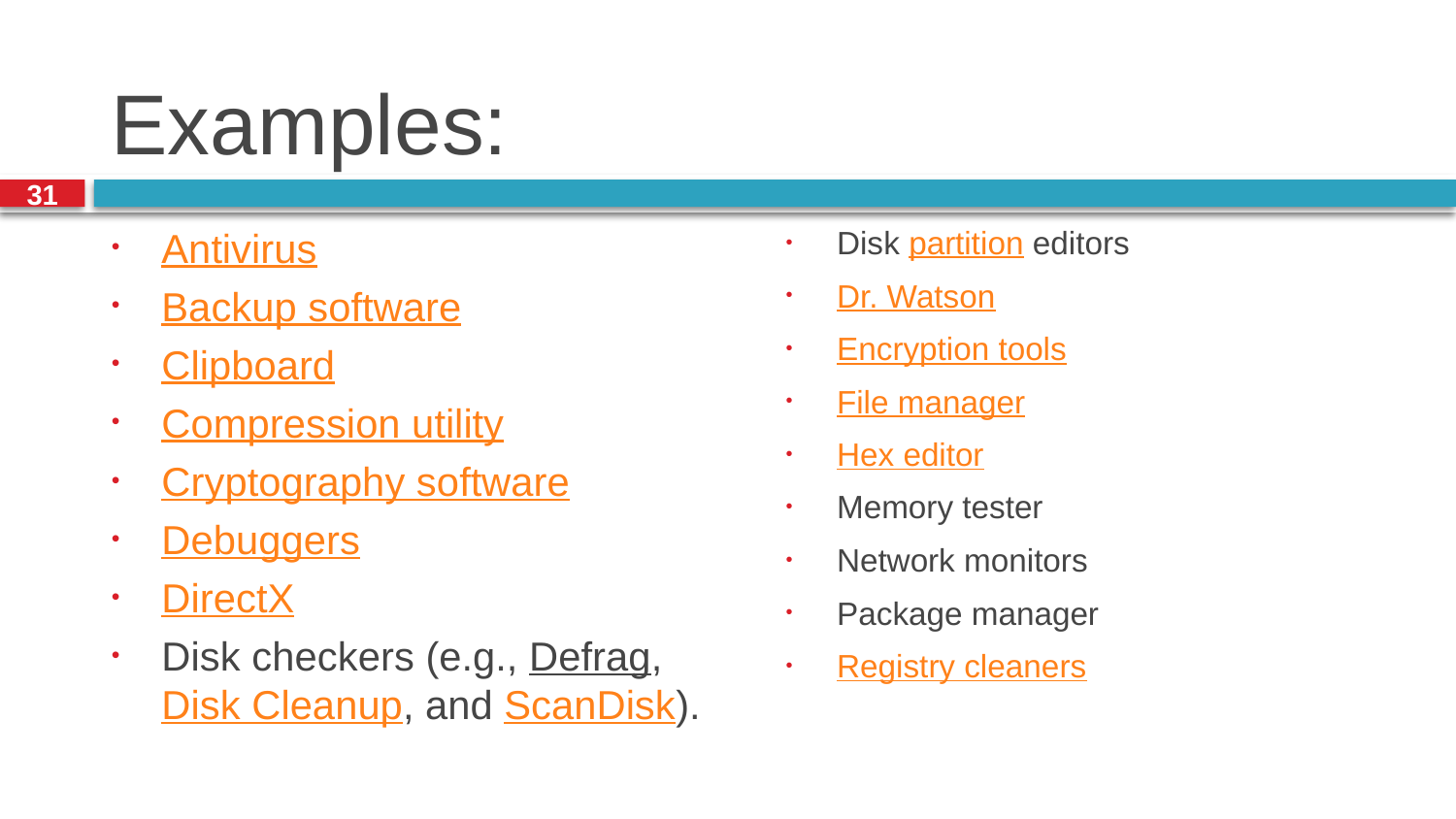

# Examples:
31
Disk partition editors
Dr. Watson
Encryption tools
File manager
Hex editor
Memory tester
Network monitors
Package manager
Registry cleaners

Antivirus
Backup software
Clipboard
Compression utility
Cryptography software
Debuggers
DirectX
Disk checkers (e.g., Defrag, Disk Cleanup, and ScanDisk).